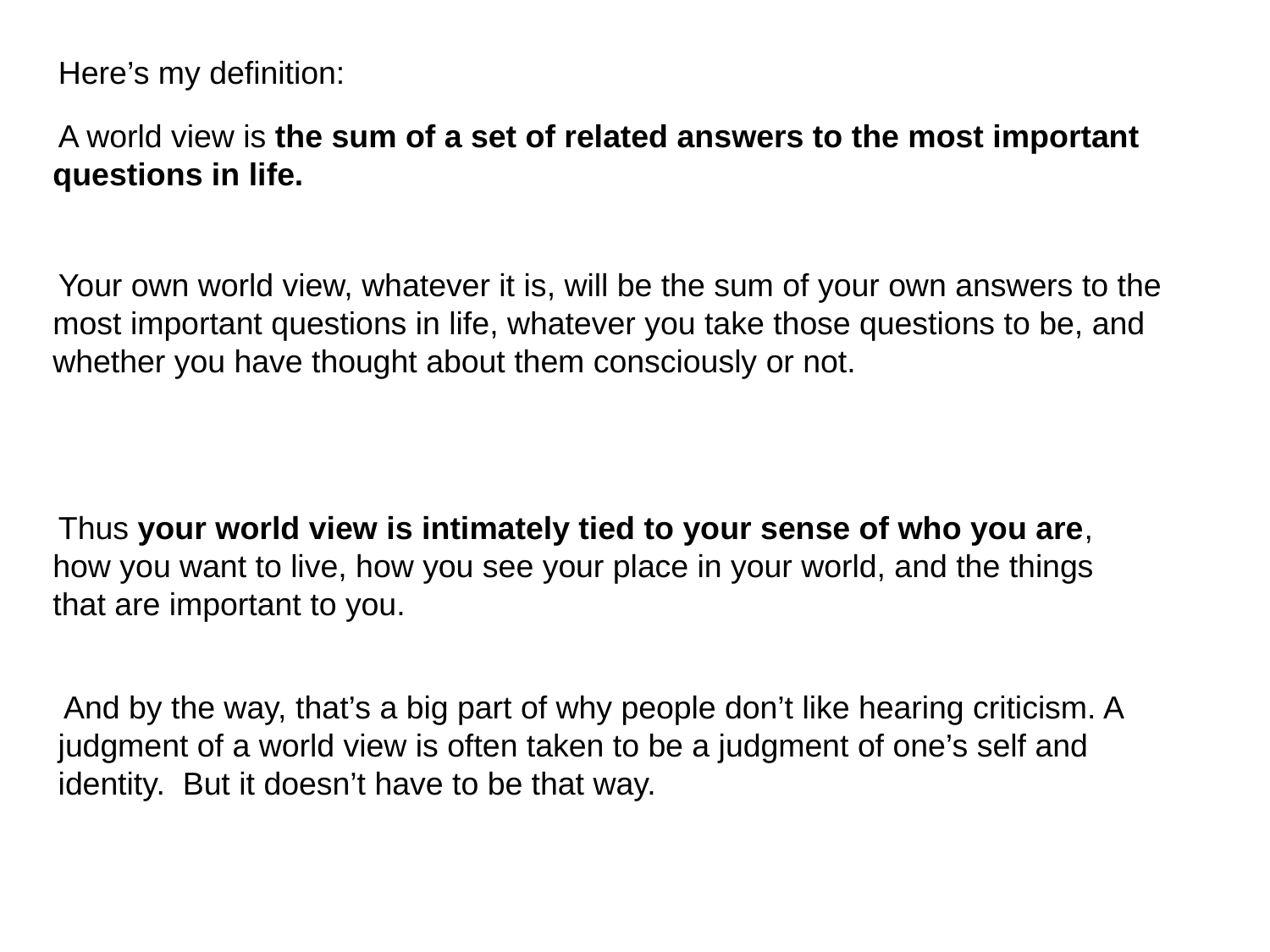

Here’s my definition:
A world view is the sum of a set of related answers to the most important questions in life.
Your own world view, whatever it is, will be the sum of your own answers to the most important questions in life, whatever you take those questions to be, and whether you have thought about them consciously or not.
Thus your world view is intimately tied to your sense of who you are, how you want to live, how you see your place in your world, and the things that are important to you.
And by the way, that’s a big part of why people don’t like hearing criticism. A judgment of a world view is often taken to be a judgment of one’s self and identity.  But it doesn’t have to be that way.